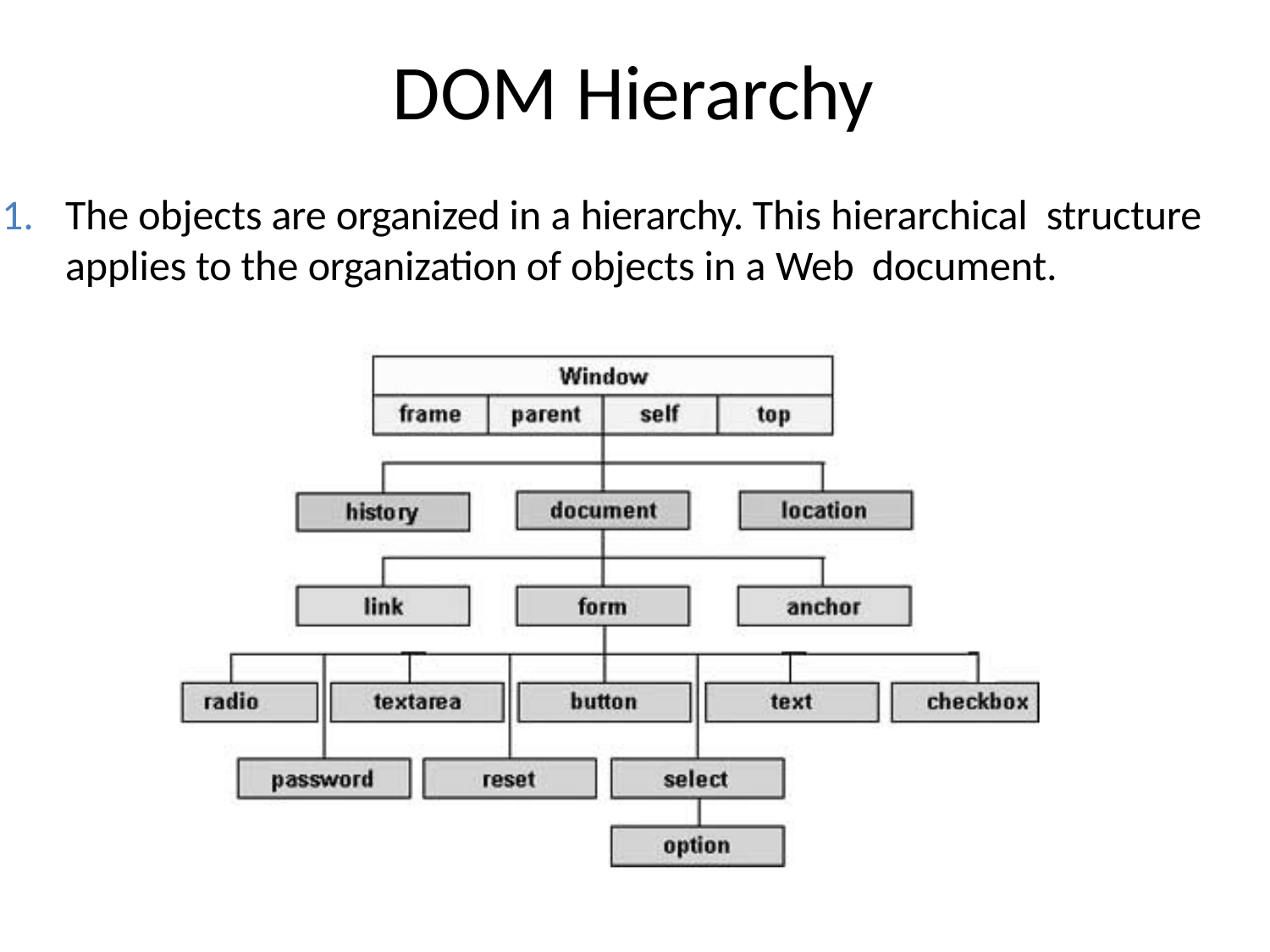

# DOM Hierarchy
The objects are organized in a hierarchy. This hierarchical  structure applies to the organization of objects in a Web  document.